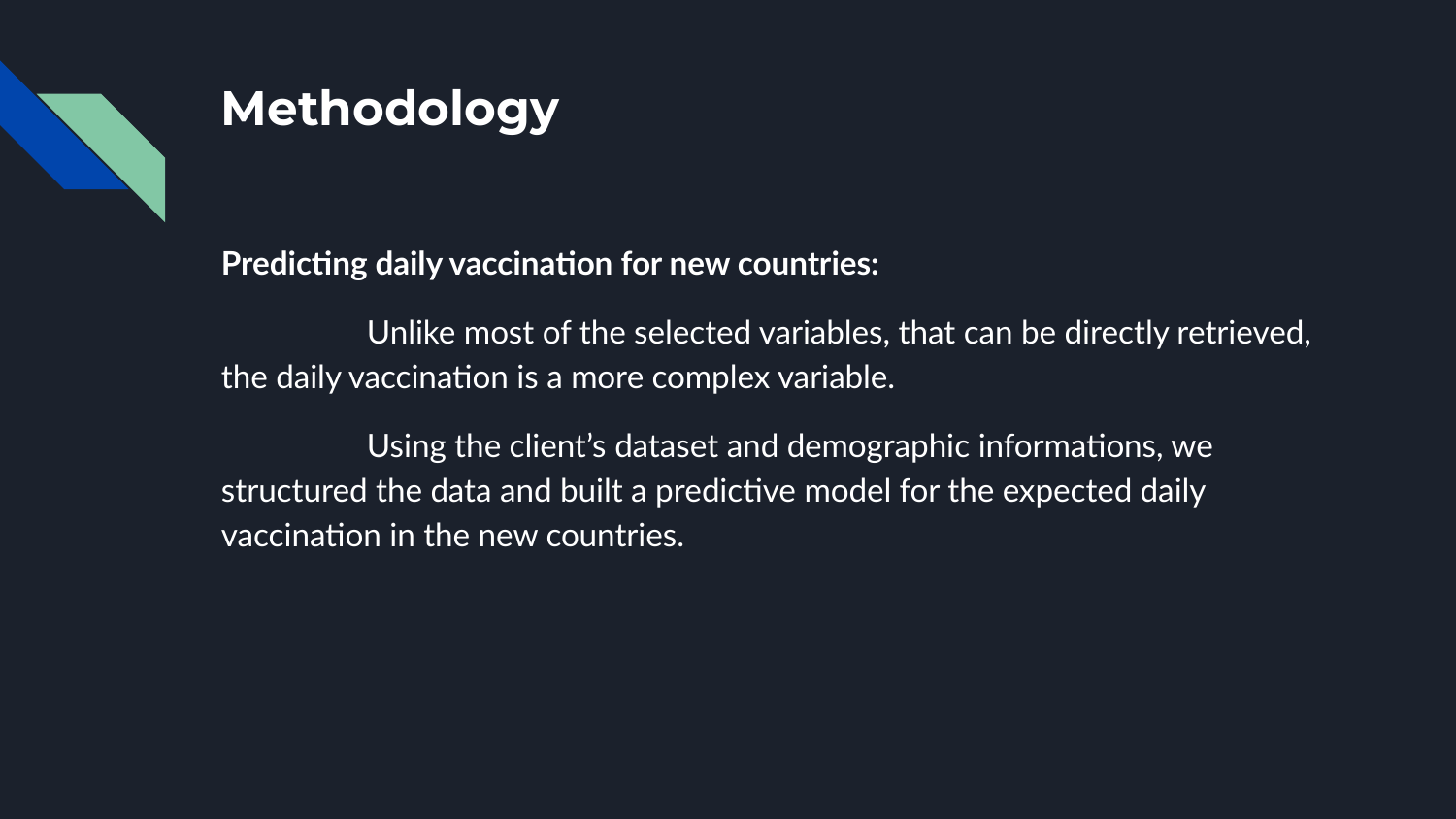

# Methodology
Predicting daily vaccination for new countries:
	Unlike most of the selected variables, that can be directly retrieved, the daily vaccination is a more complex variable.
	Using the client’s dataset and demographic informations, we structured the data and built a predictive model for the expected daily vaccination in the new countries.